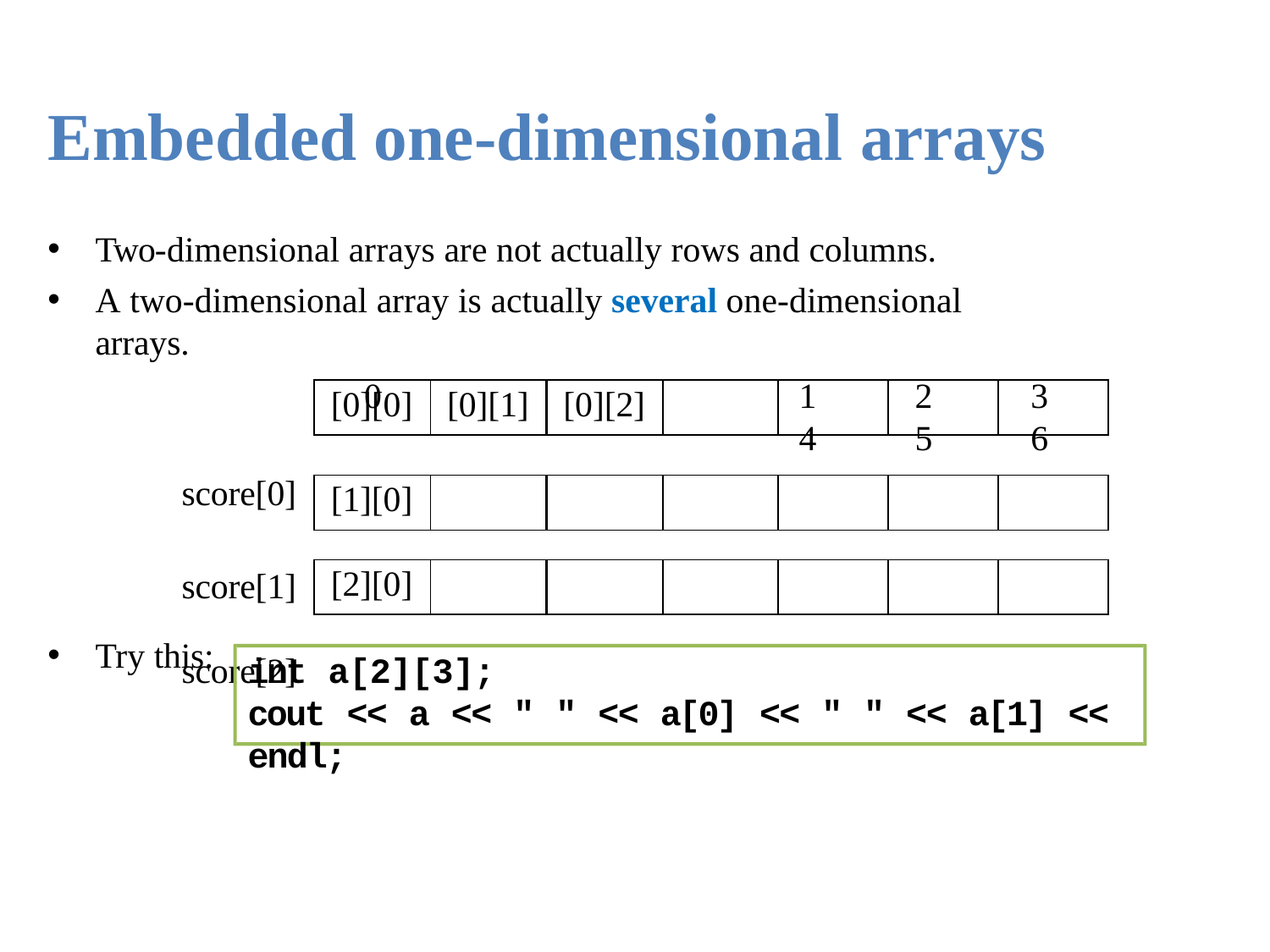

Embedded one-dimensional arrays
Two-dimensional arrays are not actually rows and columns.
A two-dimensional array is actually several one-dimensional arrays.
0	1	2	3	4	5	6
score[0]
score[1] score[2]
| [0][0] | [0][1] | [0][2] |  |  |  |  |
| --- | --- | --- | --- | --- | --- | --- |
| [1][0] |  |  |  |  |  |  |
| --- | --- | --- | --- | --- | --- | --- |
| [2][0] |  |  |  |  |  |  |
| --- | --- | --- | --- | --- | --- | --- |
Try this:

int a[2][3];
cout << a << " " << a[0] << " " << a[1] << endl;